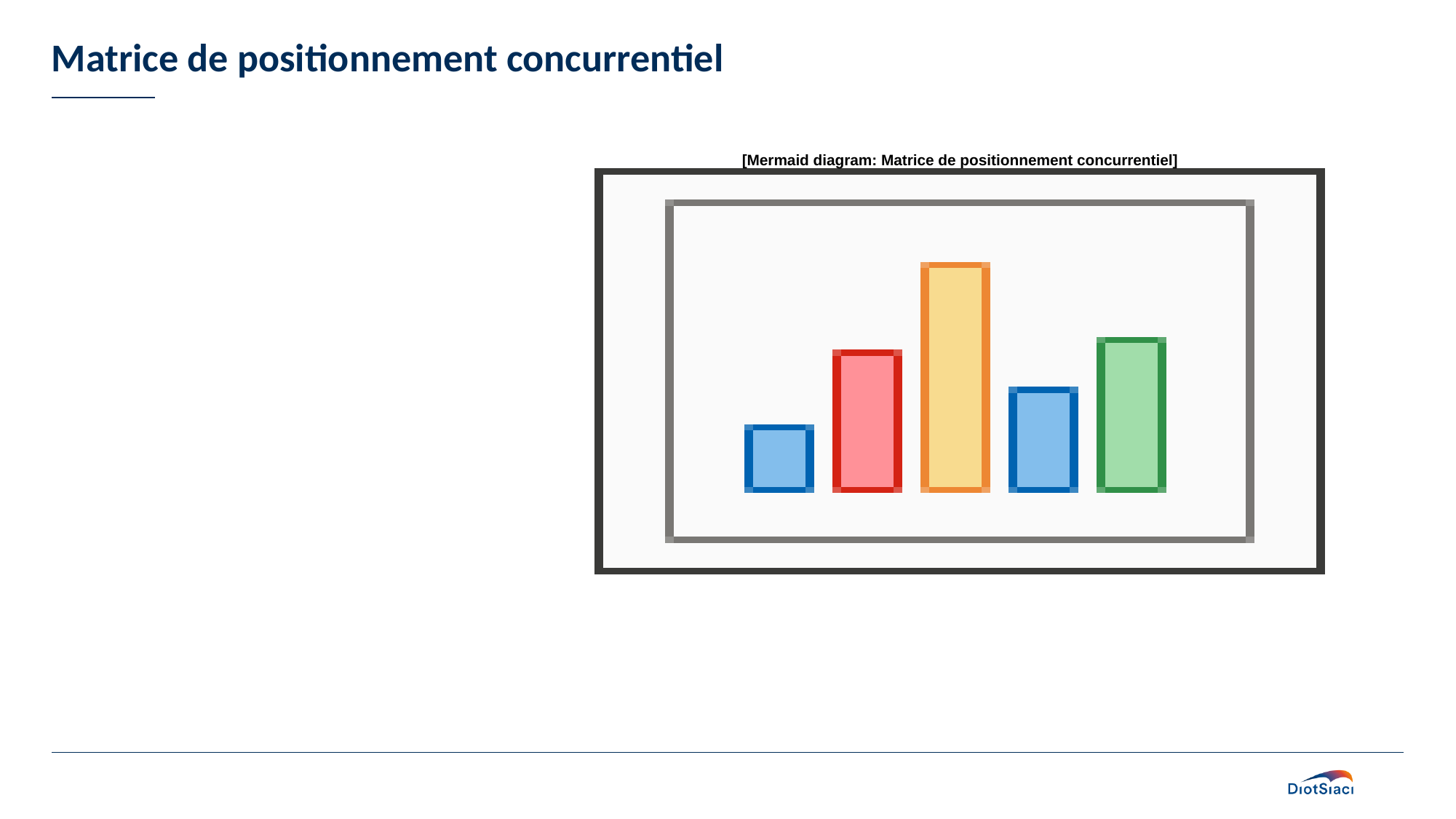

# Matrice de positionnement concurrentiel

[Mermaid diagram: Matrice de positionnement concurrentiel]